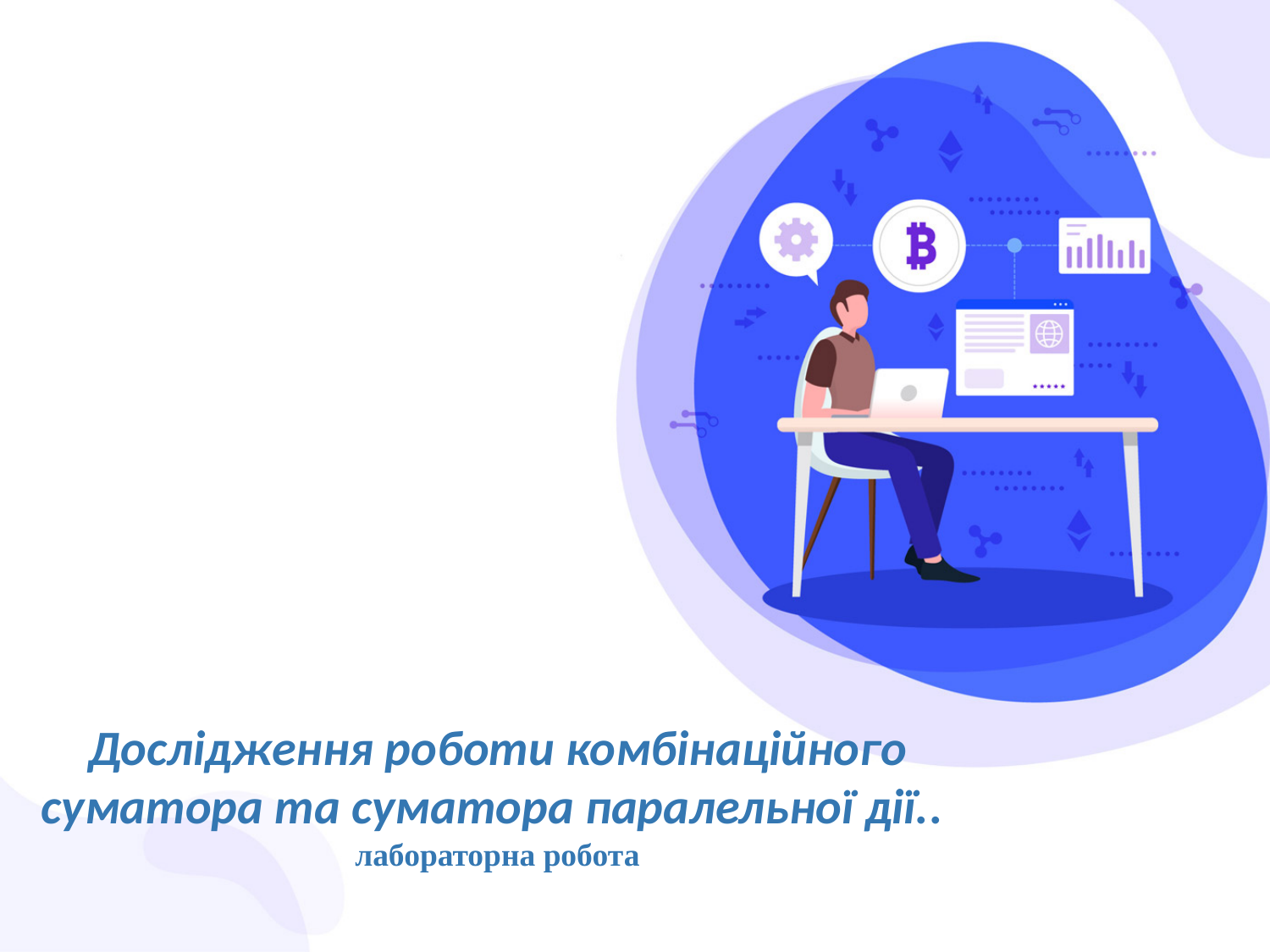

# Дослідження роботи комбінаційного суматора та суматора паралельної дії.. лабораторна робота